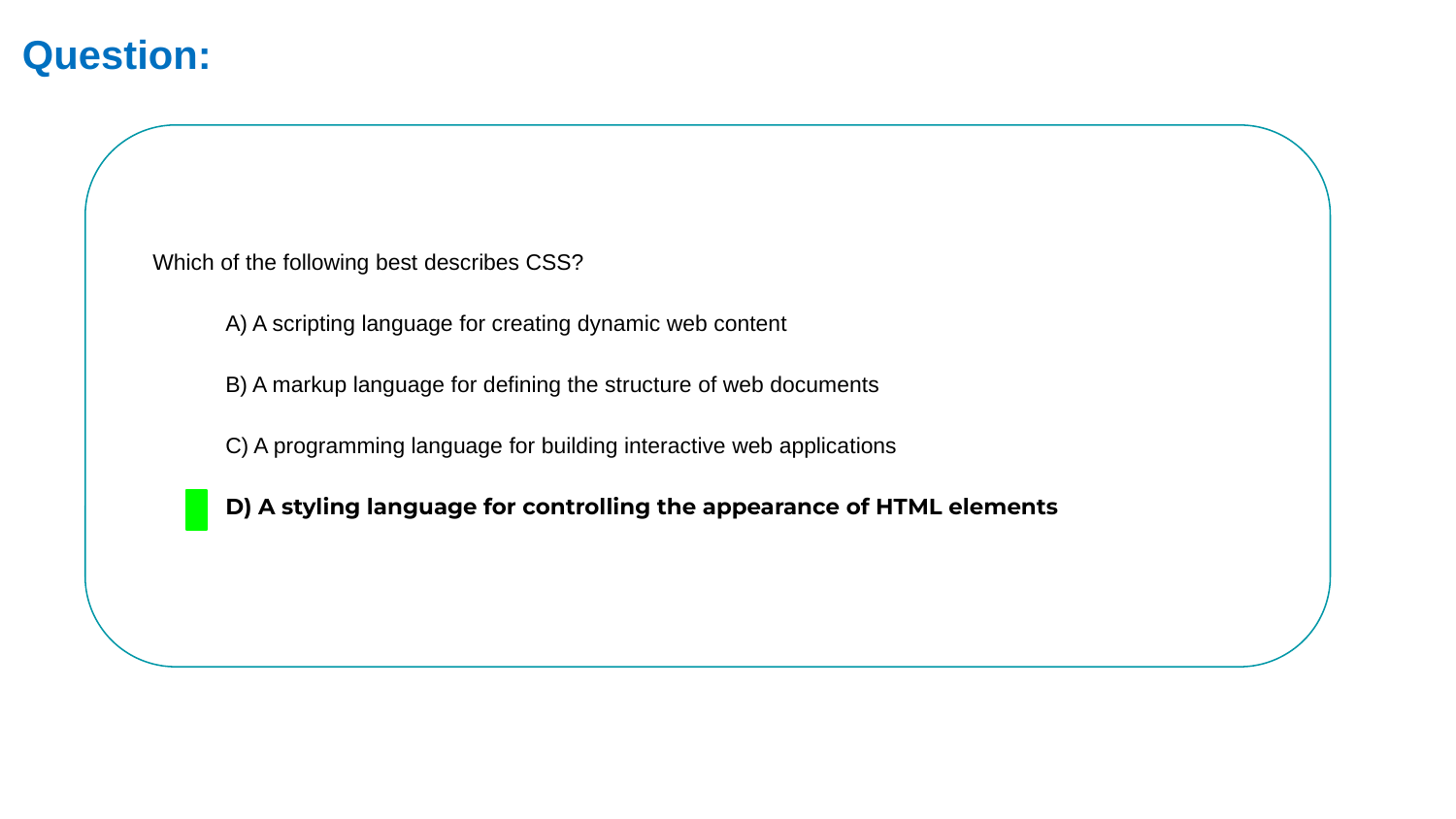

# Question:

Which of the following best describes CSS?

A) A scripting language for creating dynamic web content

B) A markup language for defining the structure of web documents

C) A programming language for building interactive web applications

D) A styling language for controlling the appearance of HTML elements